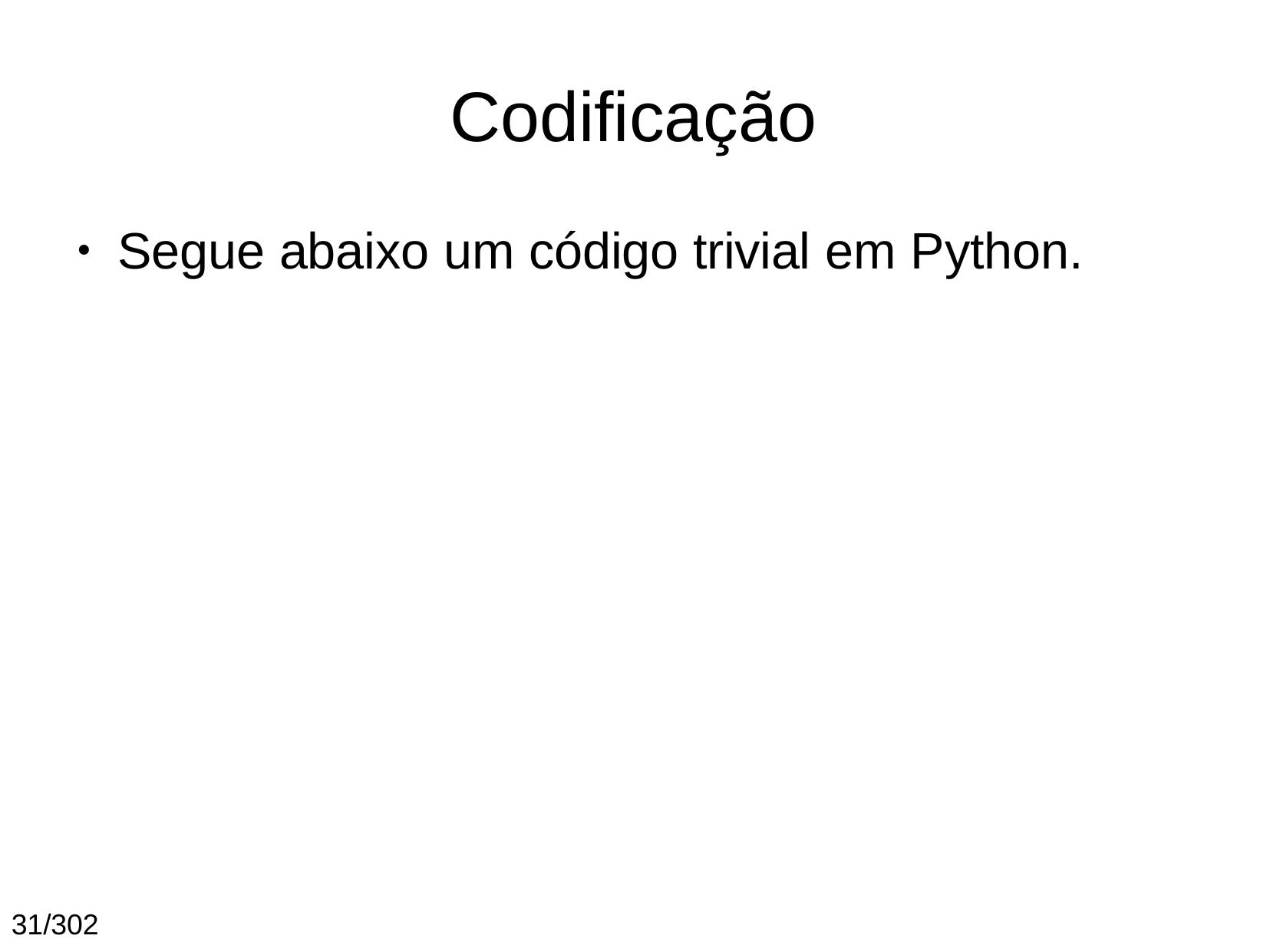

# Codificação
Segue abaixo um código trivial em Python.
●
31/302